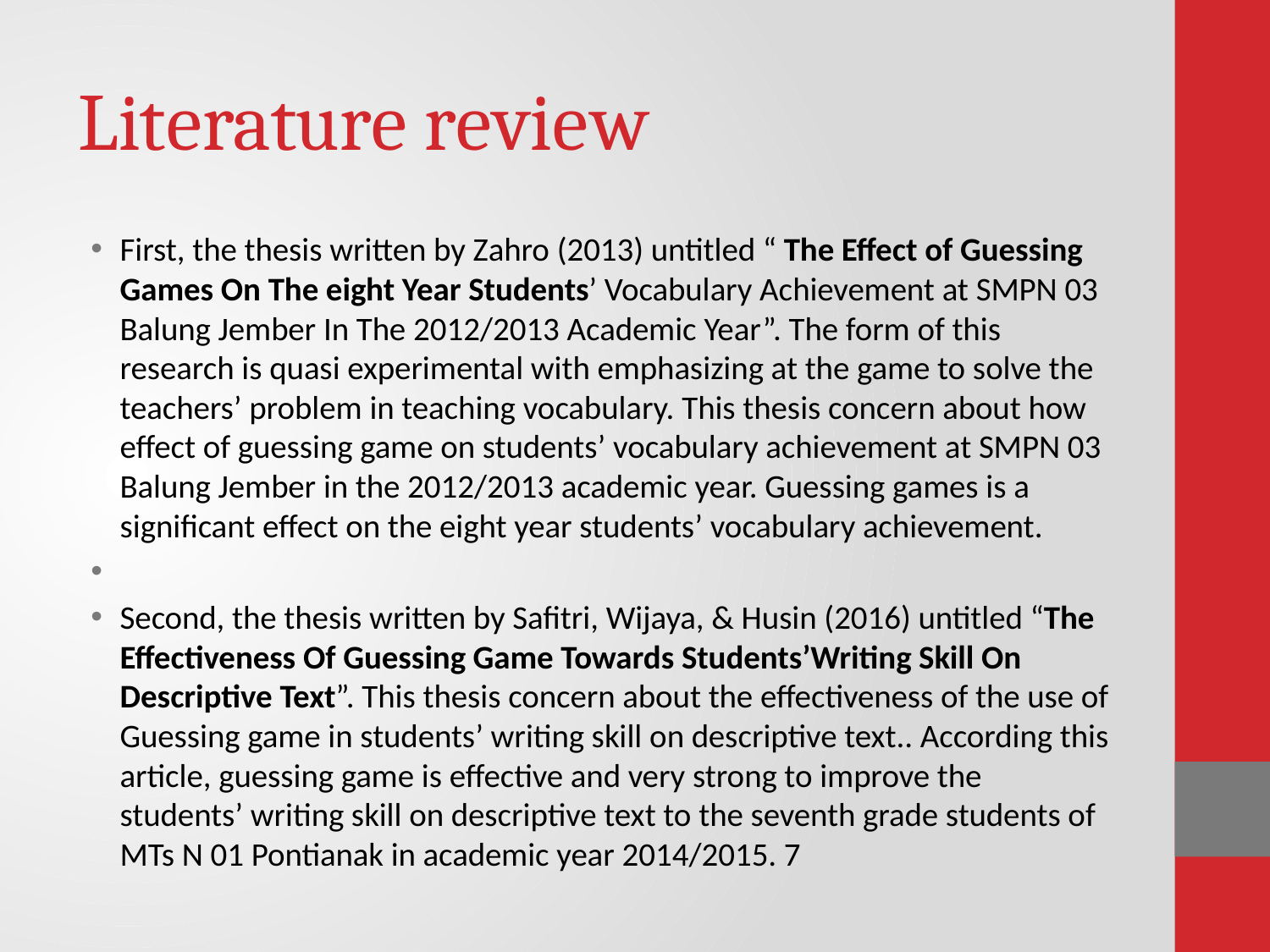

# Literature review
First, the thesis written by Zahro (2013) untitled “ The Effect of Guessing Games On The eight Year Students’ Vocabulary Achievement at SMPN 03 Balung Jember In The 2012/2013 Academic Year”. The form of this research is quasi experimental with emphasizing at the game to solve the teachers’ problem in teaching vocabulary. This thesis concern about how effect of guessing game on students’ vocabulary achievement at SMPN 03 Balung Jember in the 2012/2013 academic year. Guessing games is a significant effect on the eight year students’ vocabulary achievement.

Second, the thesis written by Safitri, Wijaya, & Husin (2016) untitled “The Effectiveness Of Guessing Game Towards Students’Writing Skill On Descriptive Text”. This thesis concern about the effectiveness of the use of Guessing game in students’ writing skill on descriptive text.. According this article, guessing game is effective and very strong to improve the students’ writing skill on descriptive text to the seventh grade students of MTs N 01 Pontianak in academic year 2014/2015. 7